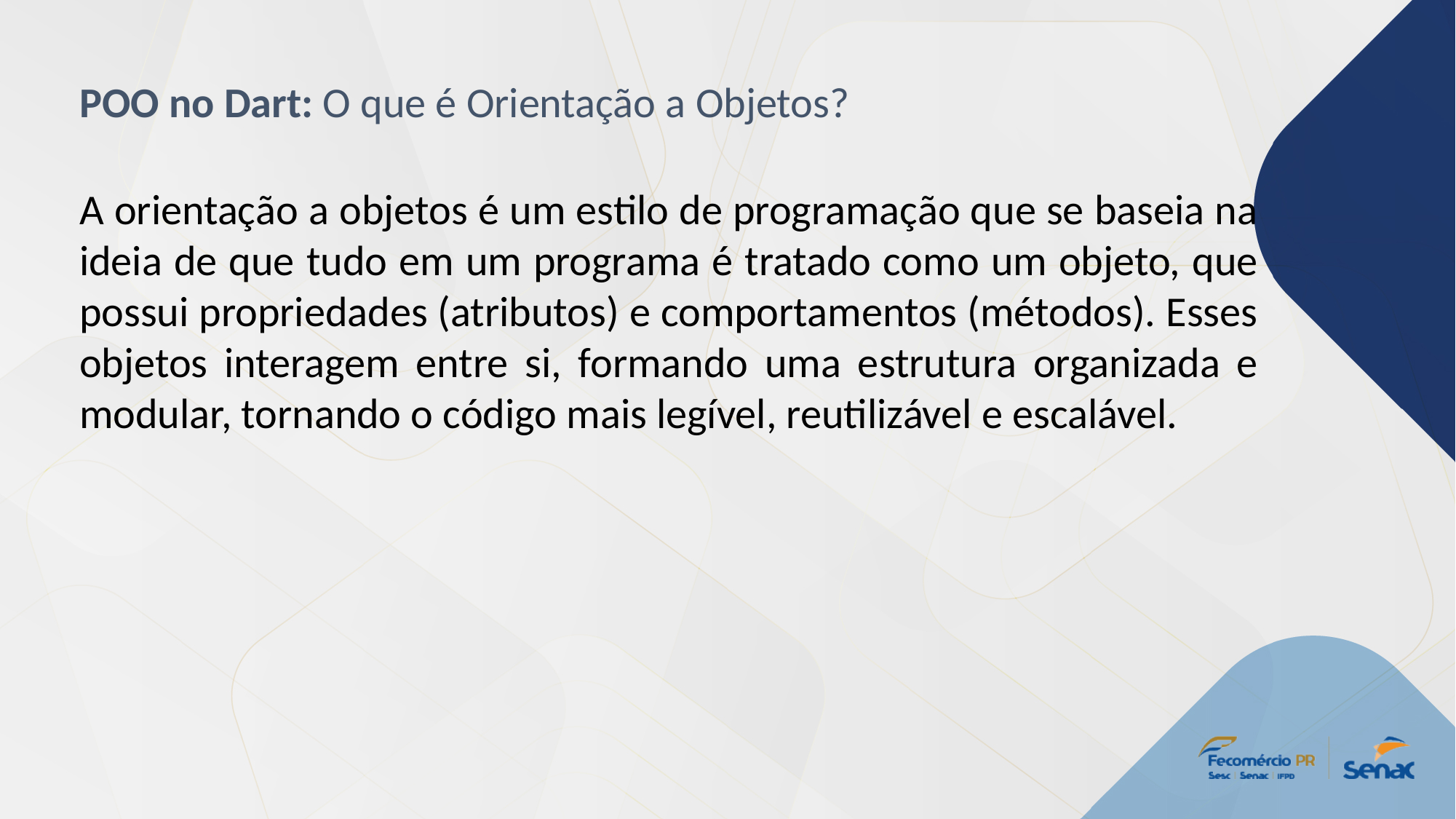

POO no Dart: O que é Orientação a Objetos?
A orientação a objetos é um estilo de programação que se baseia na ideia de que tudo em um programa é tratado como um objeto, que possui propriedades (atributos) e comportamentos (métodos). Esses objetos interagem entre si, formando uma estrutura organizada e modular, tornando o código mais legível, reutilizável e escalável.